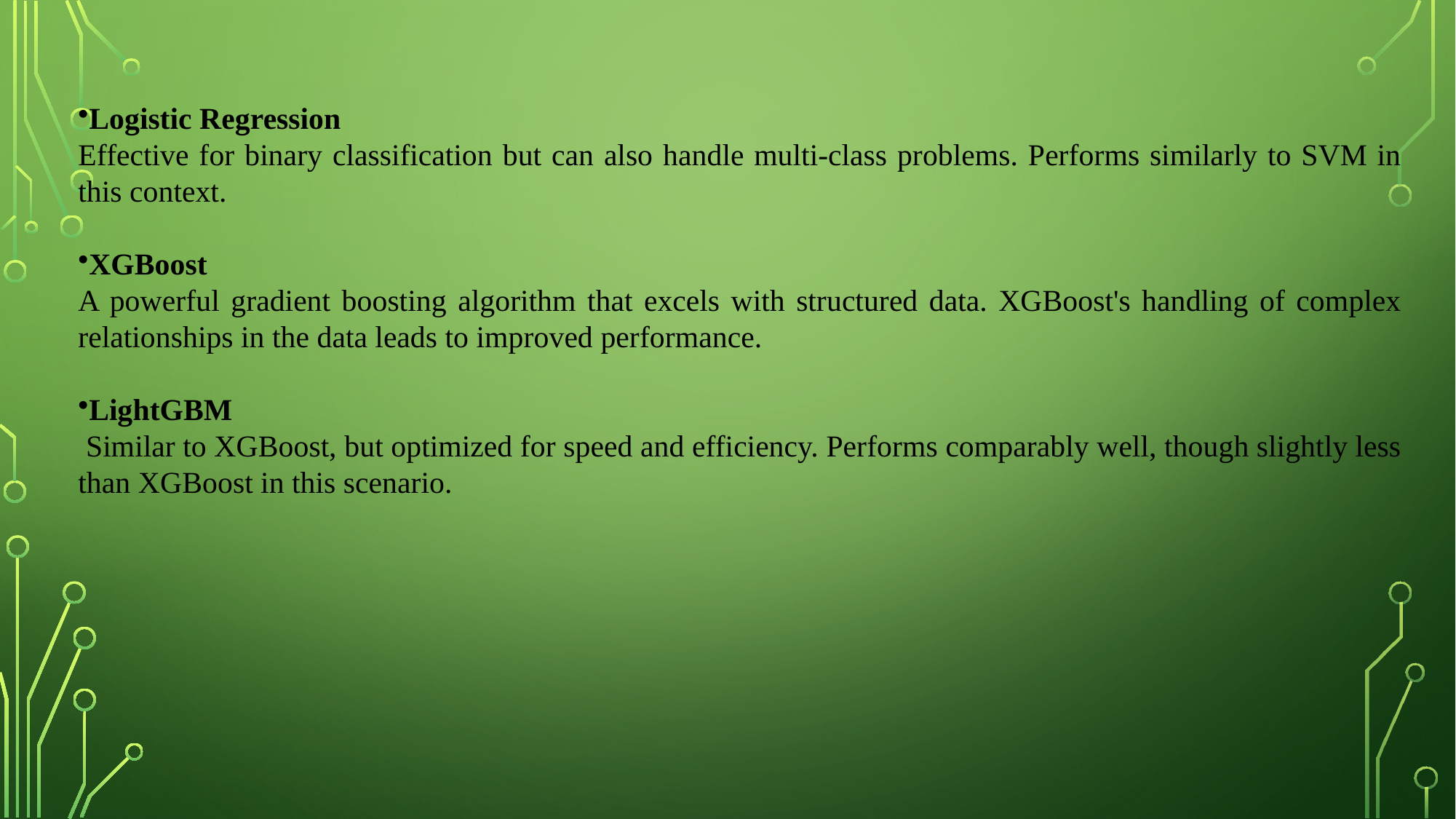

Logistic Regression
Effective for binary classification but can also handle multi-class problems. Performs similarly to SVM in this context.

XGBoost
A powerful gradient boosting algorithm that excels with structured data. XGBoost's handling of complex relationships in the data leads to improved performance.

LightGBM
 Similar to XGBoost, but optimized for speed and efficiency. Performs comparably well, though slightly less than XGBoost in this scenario.